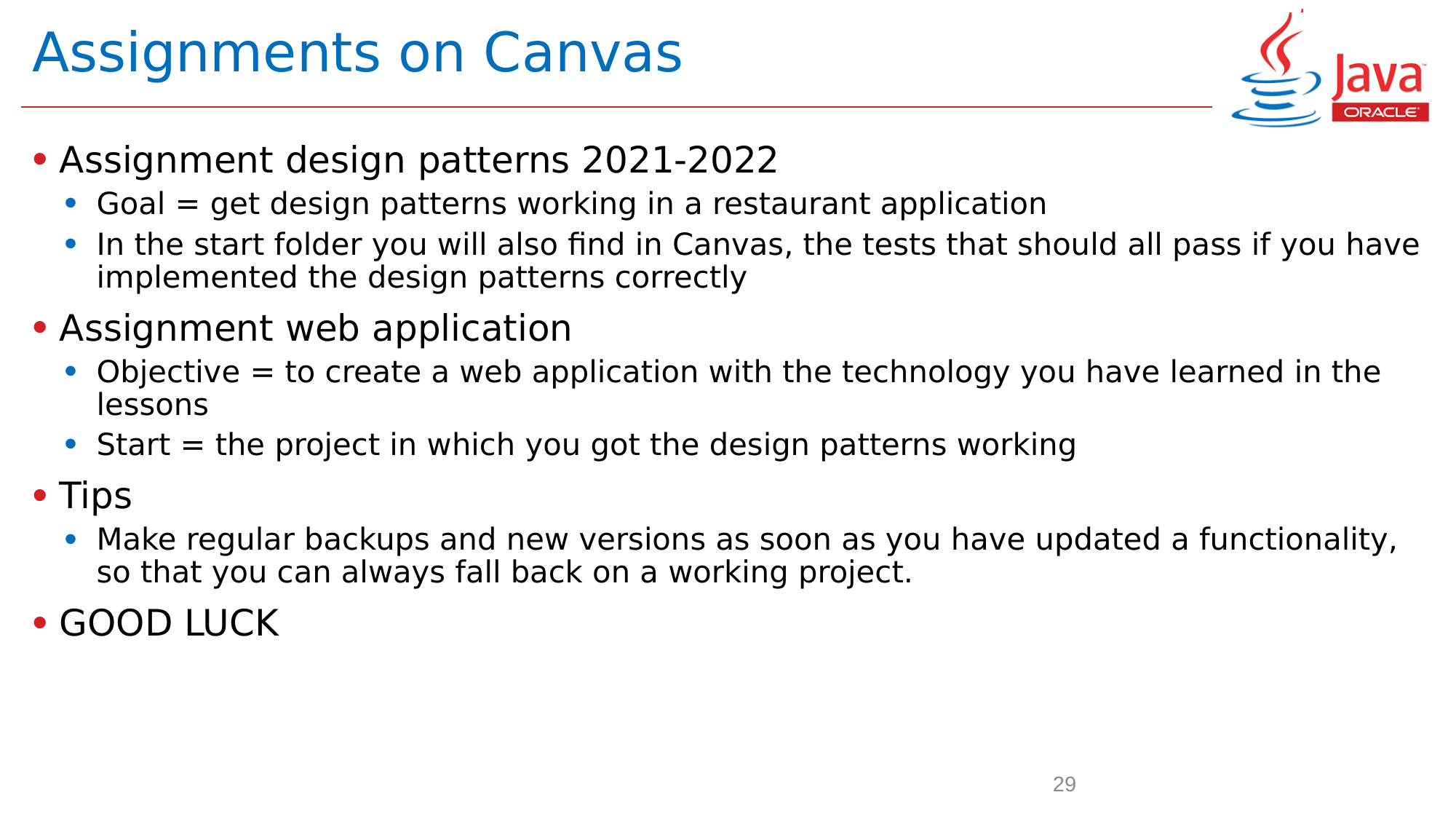

# Assignments on Canvas
Assignment design patterns 2021-2022
Goal = get design patterns working in a restaurant application
In the start folder you will also find in Canvas, the tests that should all pass if you have implemented the design patterns correctly
Assignment web application
Objective = to create a web application with the technology you have learned in the lessons
Start = the project in which you got the design patterns working
Tips
Make regular backups and new versions as soon as you have updated a functionality, so that you can always fall back on a working project.
GOOD LUCK
29